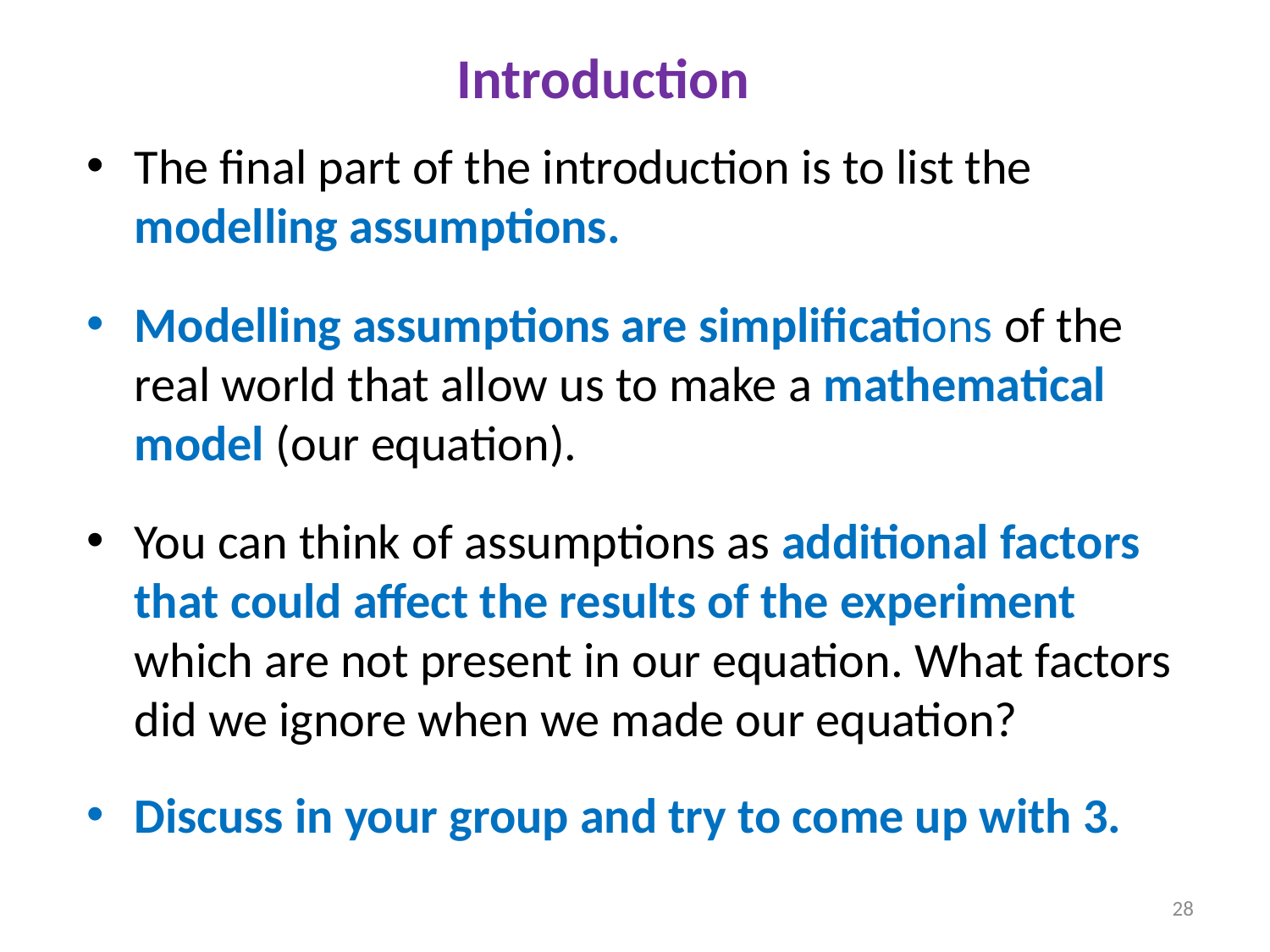

Introduction
The final part of the introduction is to list the modelling assumptions.

Modelling assumptions are simplifications of the real world that allow us to make a mathematical model (our equation).

You can think of assumptions as additional factors that could affect the results of the experiment which are not present in our equation. What factors did we ignore when we made our equation?

Discuss in your group and try to come up with 3.

28